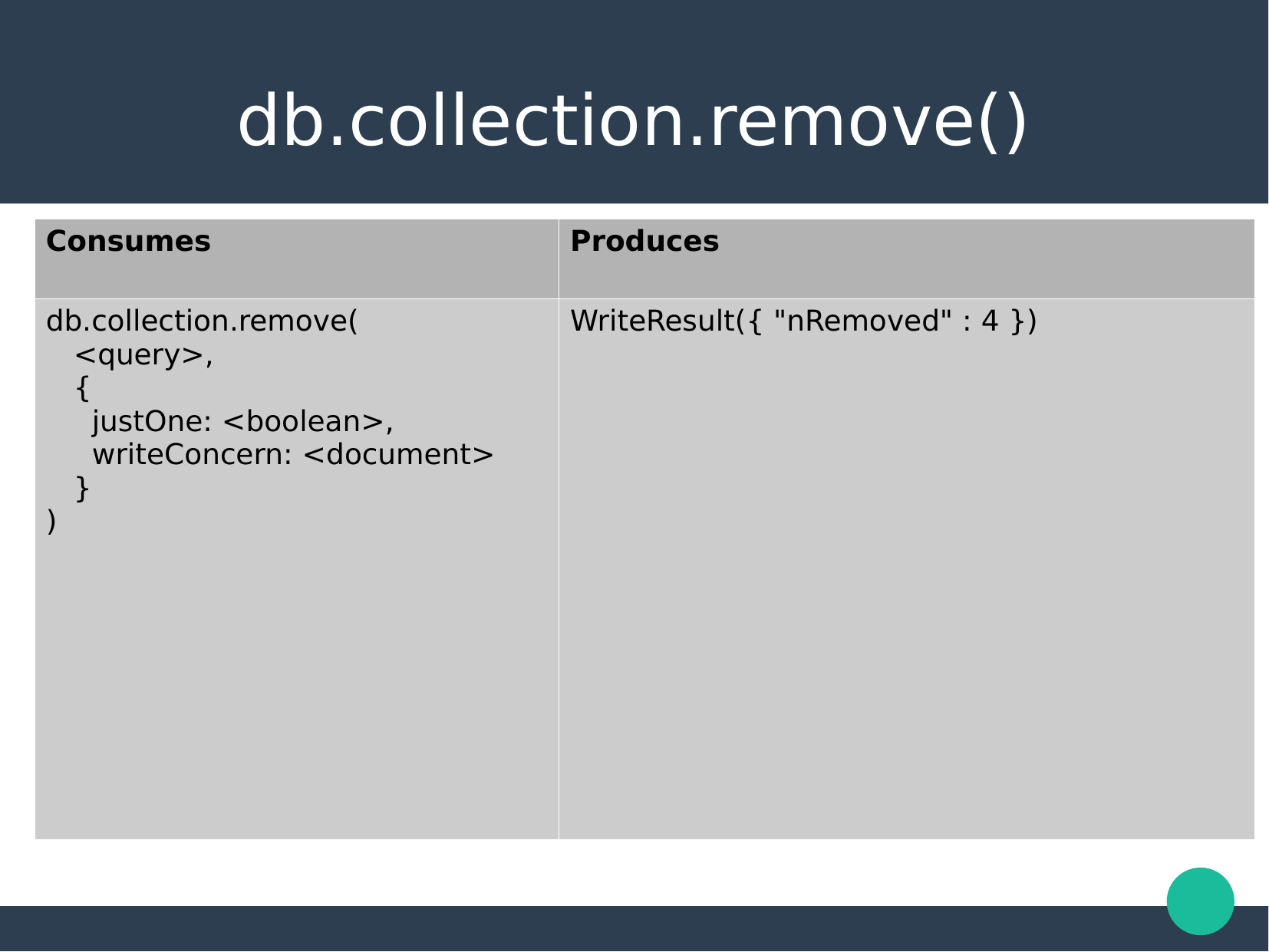

db.collection.remove()
| Consumes | Produces |
| --- | --- |
| db.collection.remove( <query>, { justOne: <boolean>, writeConcern: <document> } ) | WriteResult({ "nRemoved" : 4 }) |